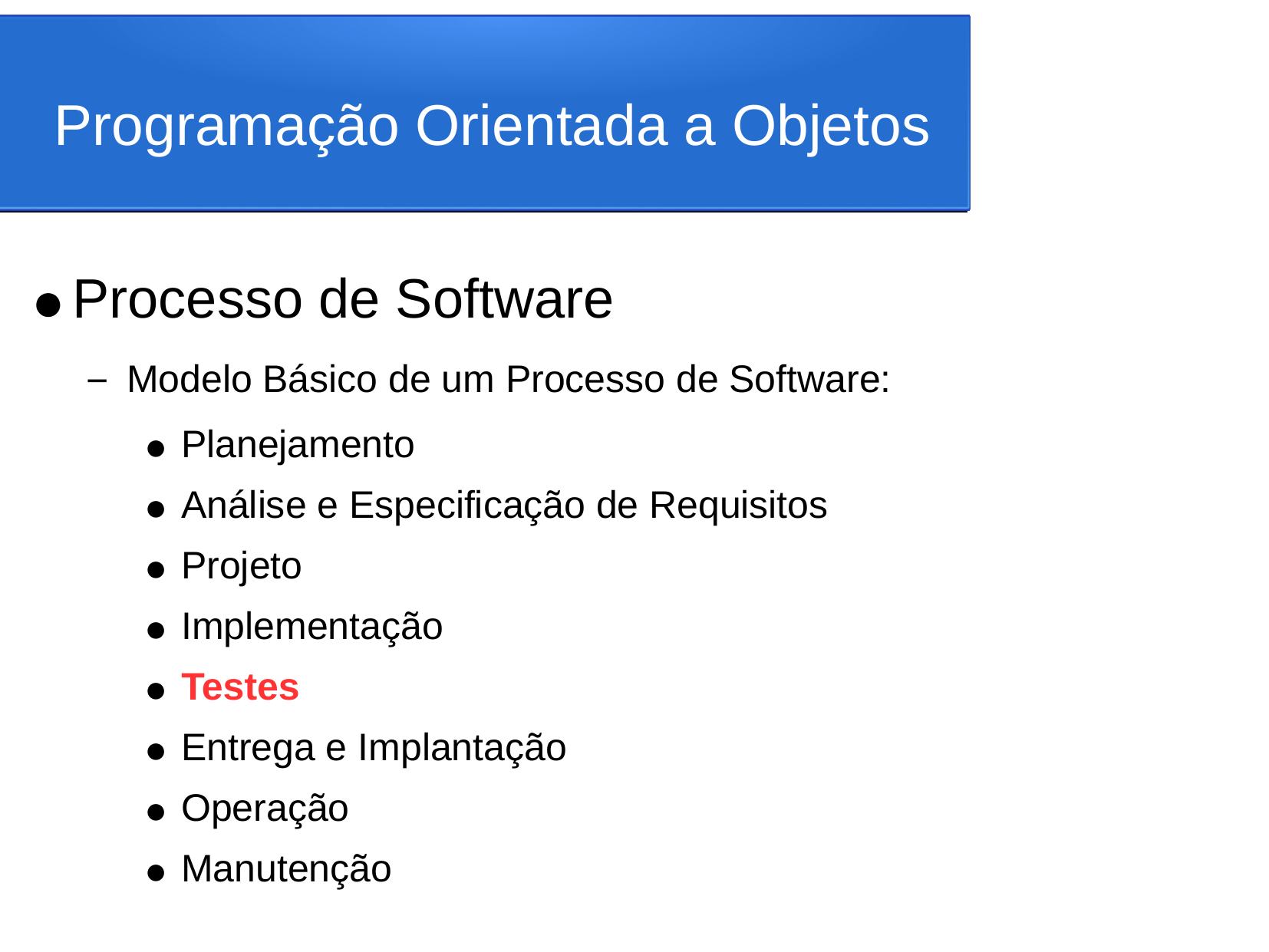

Programação Orientada a Objetos
Processo de Software
Modelo Básico de um Processo de Software:
Planejamento
Análise e Especificação de Requisitos
Projeto
Implementação
Testes
Entrega e Implantação
Operação
Manutenção